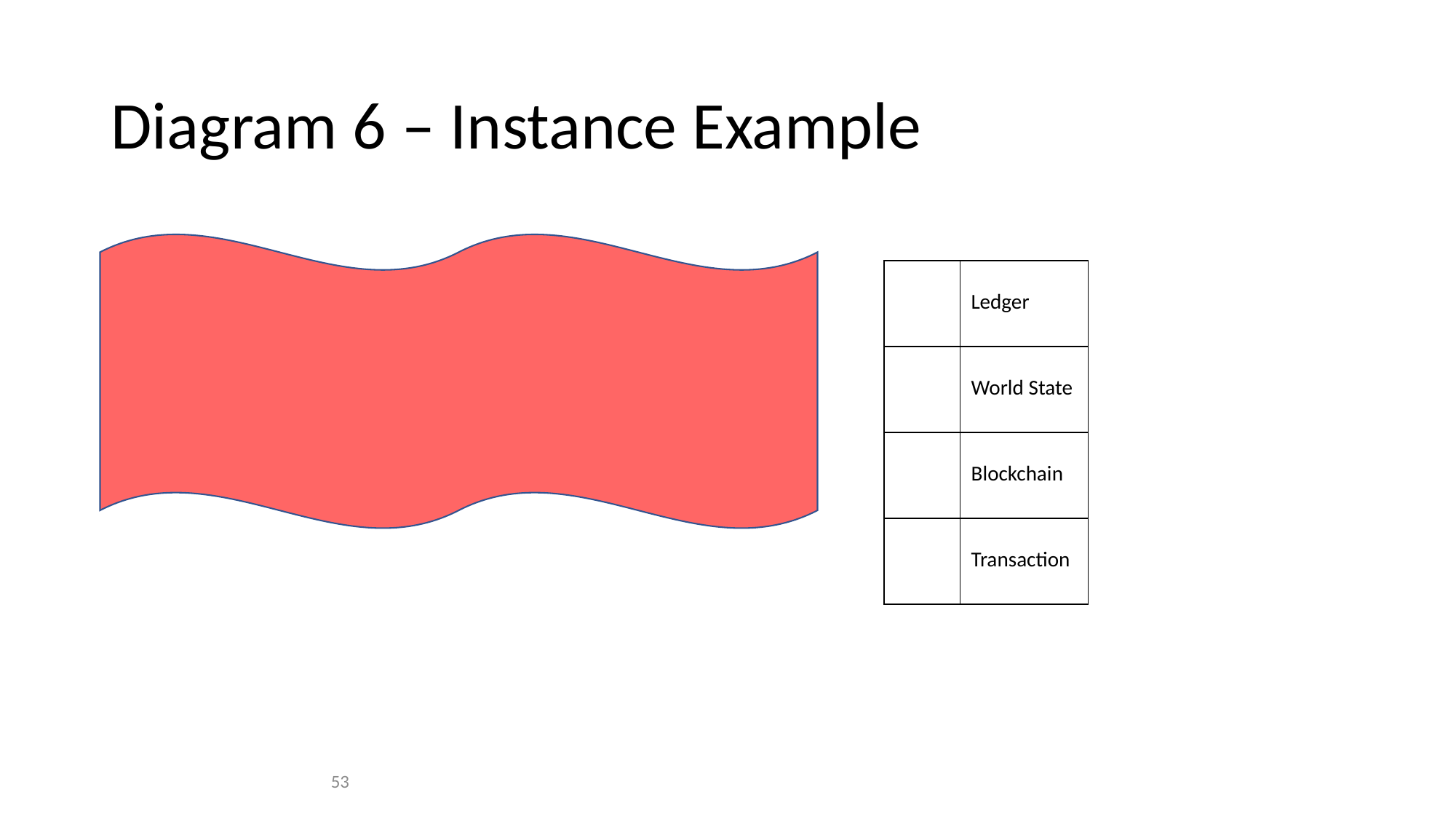

# Diagram 6 – Instance Example

|  | Ledger |
| --- | --- |
|  | World State |
|  | Blockchain |
|  | Transaction |
53